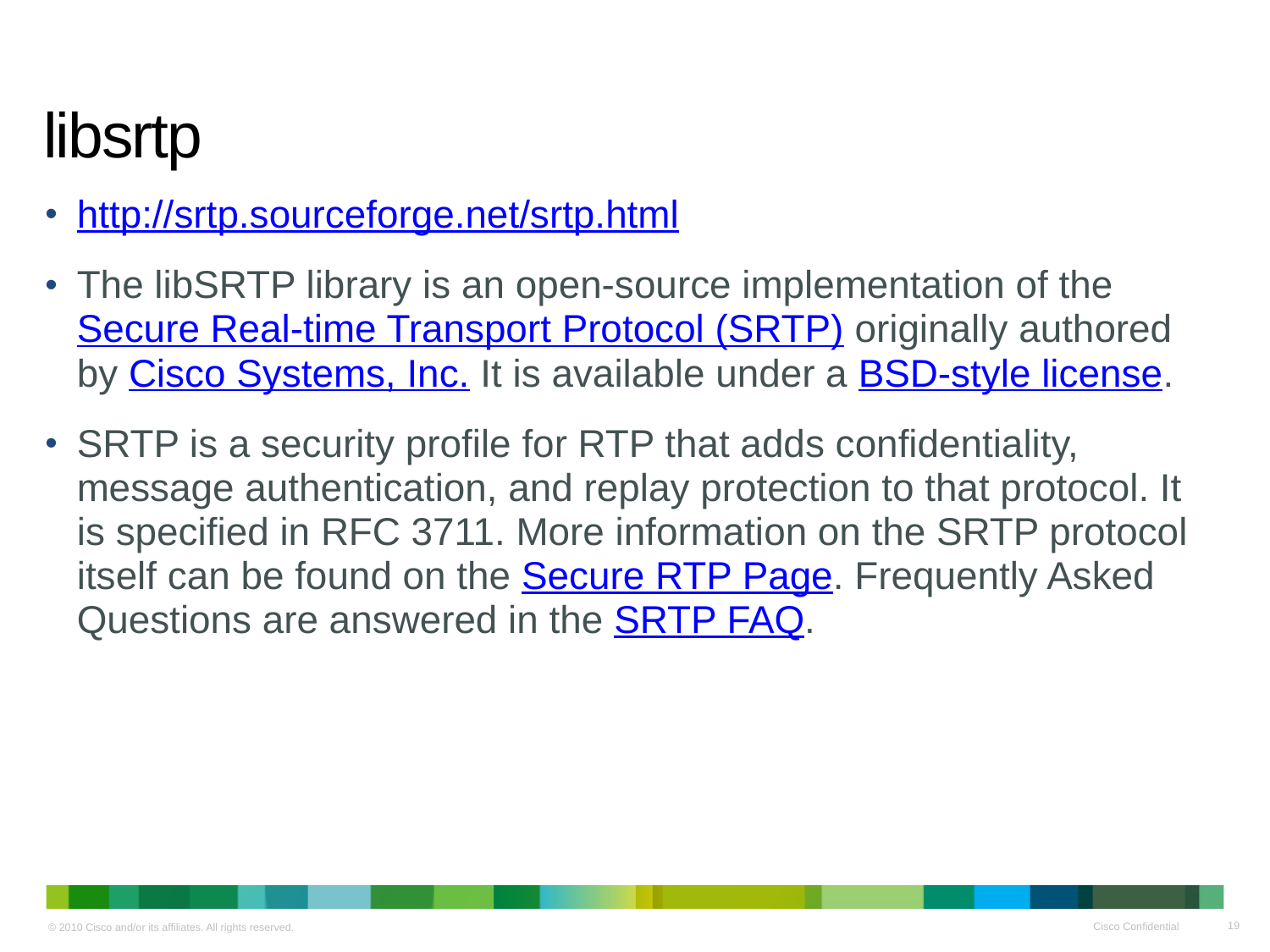

# libsrtp
http://srtp.sourceforge.net/srtp.html
The libSRTP library is an open-source implementation of the Secure Real-time Transport Protocol (SRTP) originally authored by Cisco Systems, Inc. It is available under a BSD-style license.
SRTP is a security profile for RTP that adds confidentiality, message authentication, and replay protection to that protocol. It is specified in RFC 3711. More information on the SRTP protocol itself can be found on the Secure RTP Page. Frequently Asked Questions are answered in the SRTP FAQ.